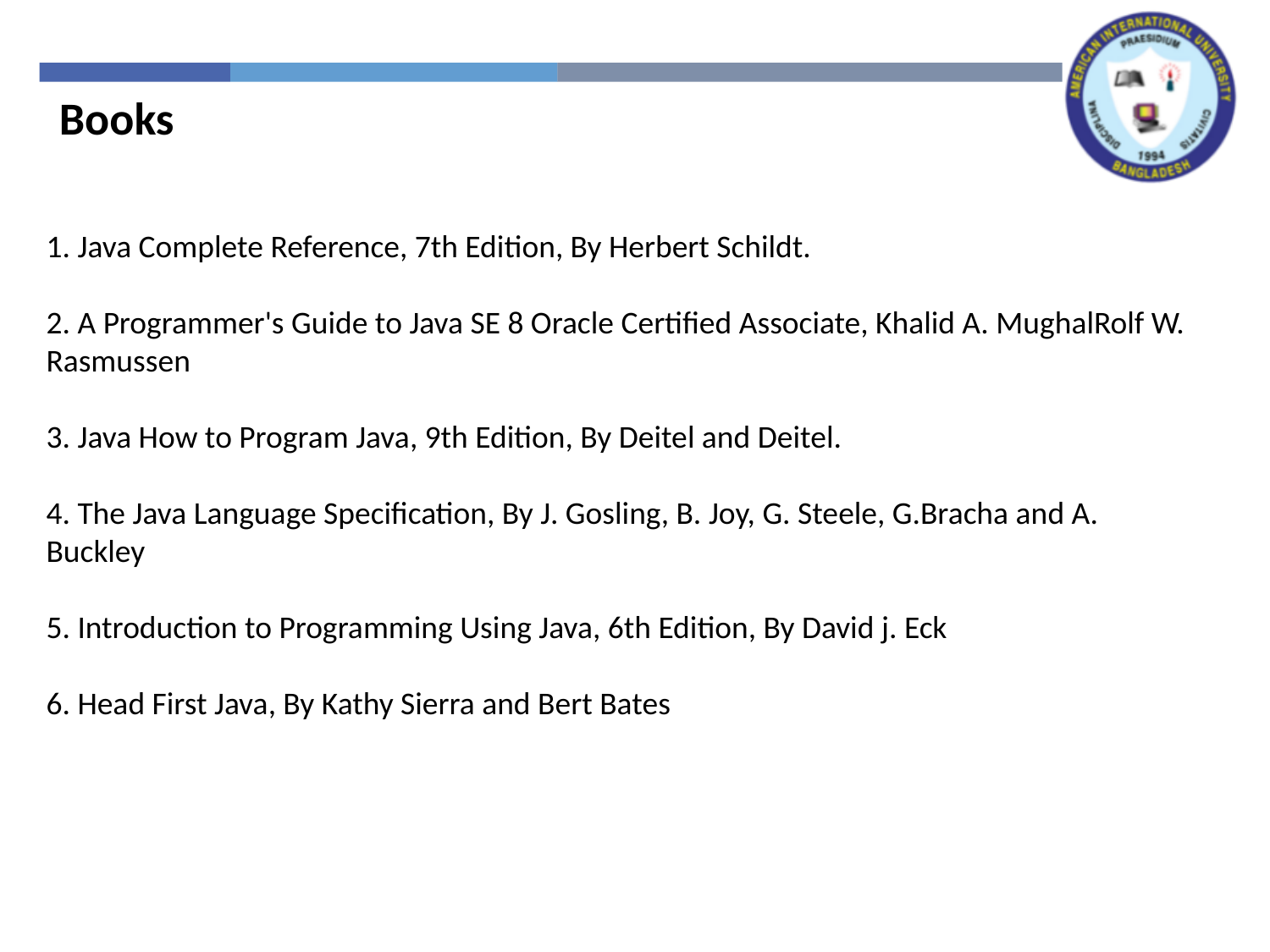

Books
1. Java Complete Reference, 7th Edition, By Herbert Schildt.

2. A Programmer's Guide to Java SE 8 Oracle Certified Associate, Khalid A. MughalRolf W. Rasmussen

3. Java How to Program Java, 9th Edition, By Deitel and Deitel.

4. The Java Language Specification, By J. Gosling, B. Joy, G. Steele, G.Bracha and A. Buckley

5. Introduction to Programming Using Java, 6th Edition, By David j. Eck

6. Head First Java, By Kathy Sierra and Bert Bates